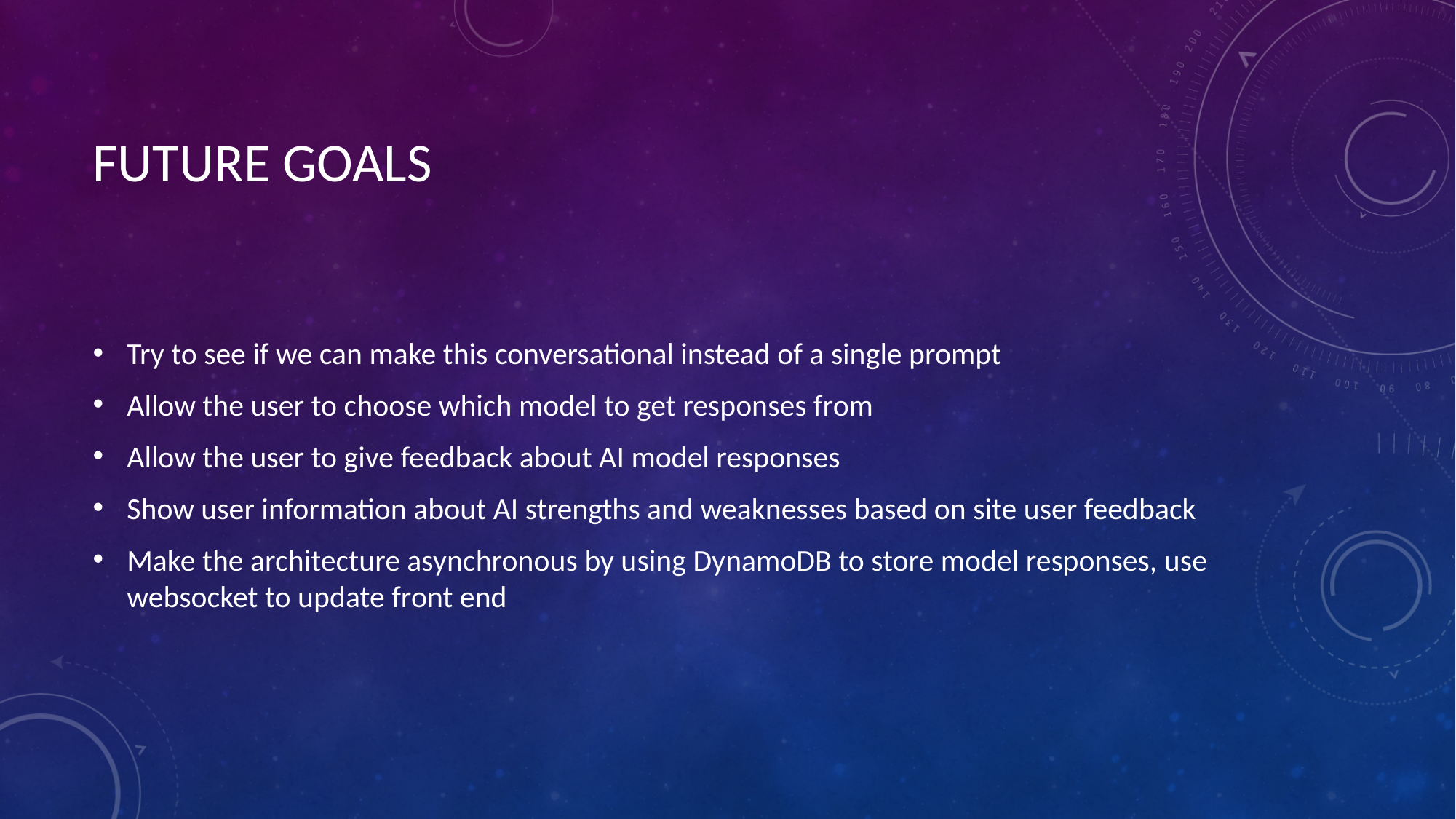

# Future Goals
Try to see if we can make this conversational instead of a single prompt
Allow the user to choose which model to get responses from
Allow the user to give feedback about AI model responses
Show user information about AI strengths and weaknesses based on site user feedback
Make the architecture asynchronous by using DynamoDB to store model responses, use websocket to update front end